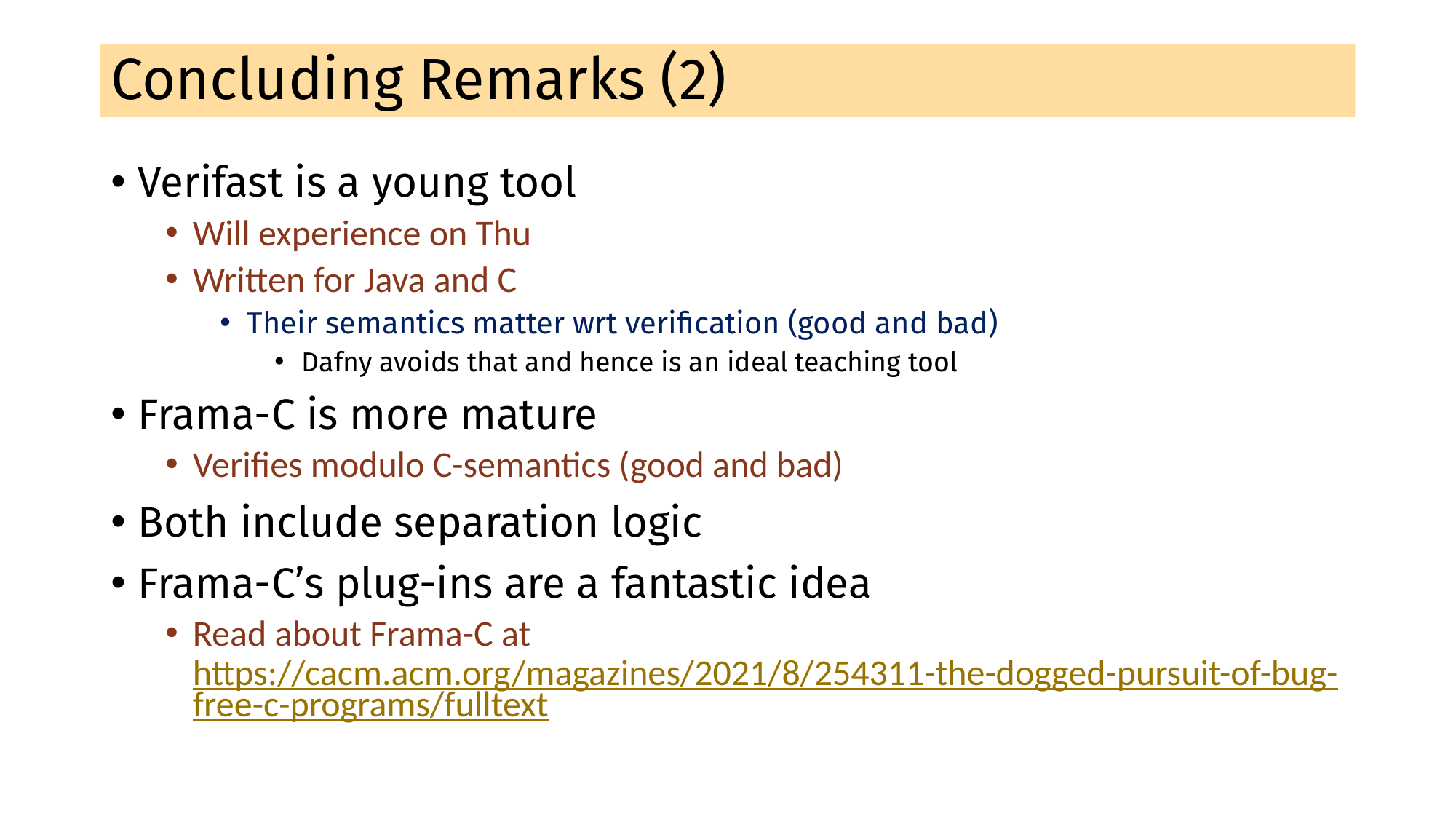

# Concluding Remarks (2)
Verifast is a young tool
Will experience on Thu
Written for Java and C
Their semantics matter wrt verification (good and bad)
Dafny avoids that and hence is an ideal teaching tool
Frama-C is more mature
Verifies modulo C-semantics (good and bad)
Both include separation logic
Frama-C’s plug-ins are a fantastic idea
Read about Frama-C at https://cacm.acm.org/magazines/2021/8/254311-the-dogged-pursuit-of-bug-free-c-programs/fulltext